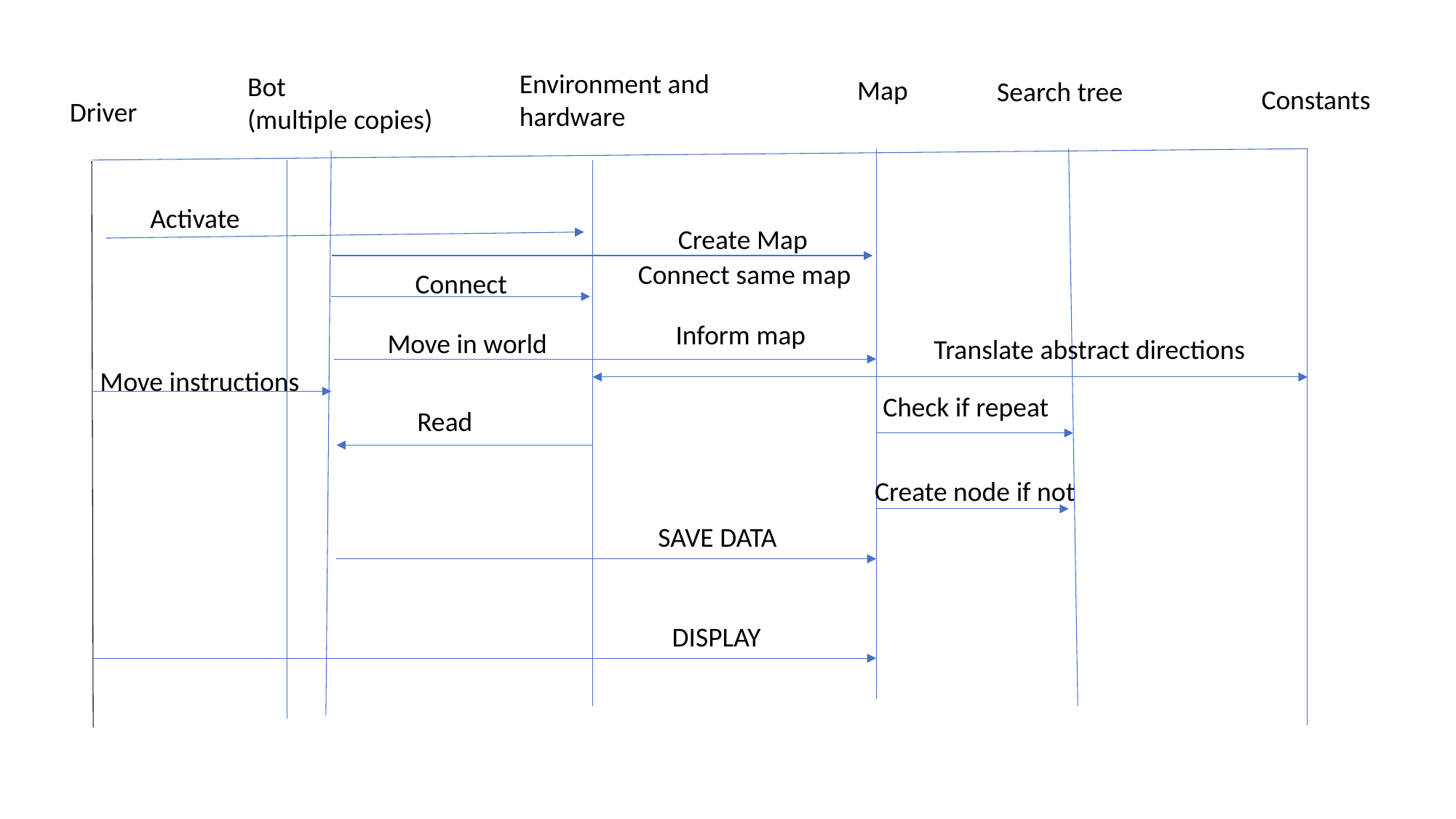

Environment and
hardware
Bot
(multiple copies)
Map
Search tree
Constants
Driver
Activate
Create Map
Connect same map
Connect
Inform map
Move in world
Translate abstract directions
Move instructions
Check if repeat
Read
Create node if not
SAVE DATA
DISPLAY